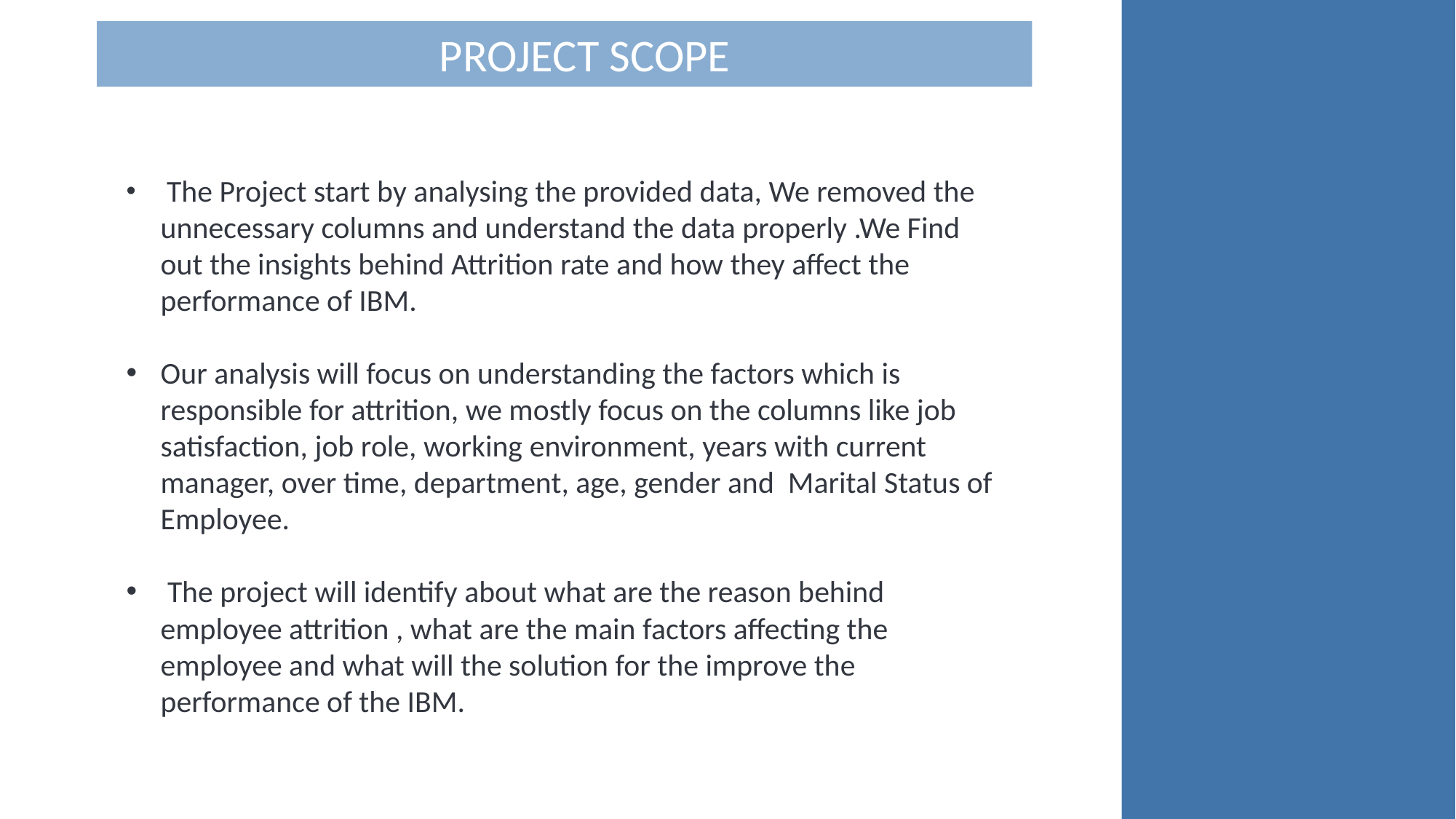

PROJECT SCOPE
 The Project start by analysing the provided data, We removed the unnecessary columns and understand the data properly .We Find out the insights behind Attrition rate and how they affect the performance of IBM.

Our analysis will focus on understanding the factors which is responsible for attrition, we mostly focus on the columns like job satisfaction, job role, working environment, years with current manager, over time, department, age, gender and  Marital Status of Employee.

 The project will identify about what are the reason behind employee attrition , what are the main factors affecting the employee and what will the solution for the improve the performance of the IBM.